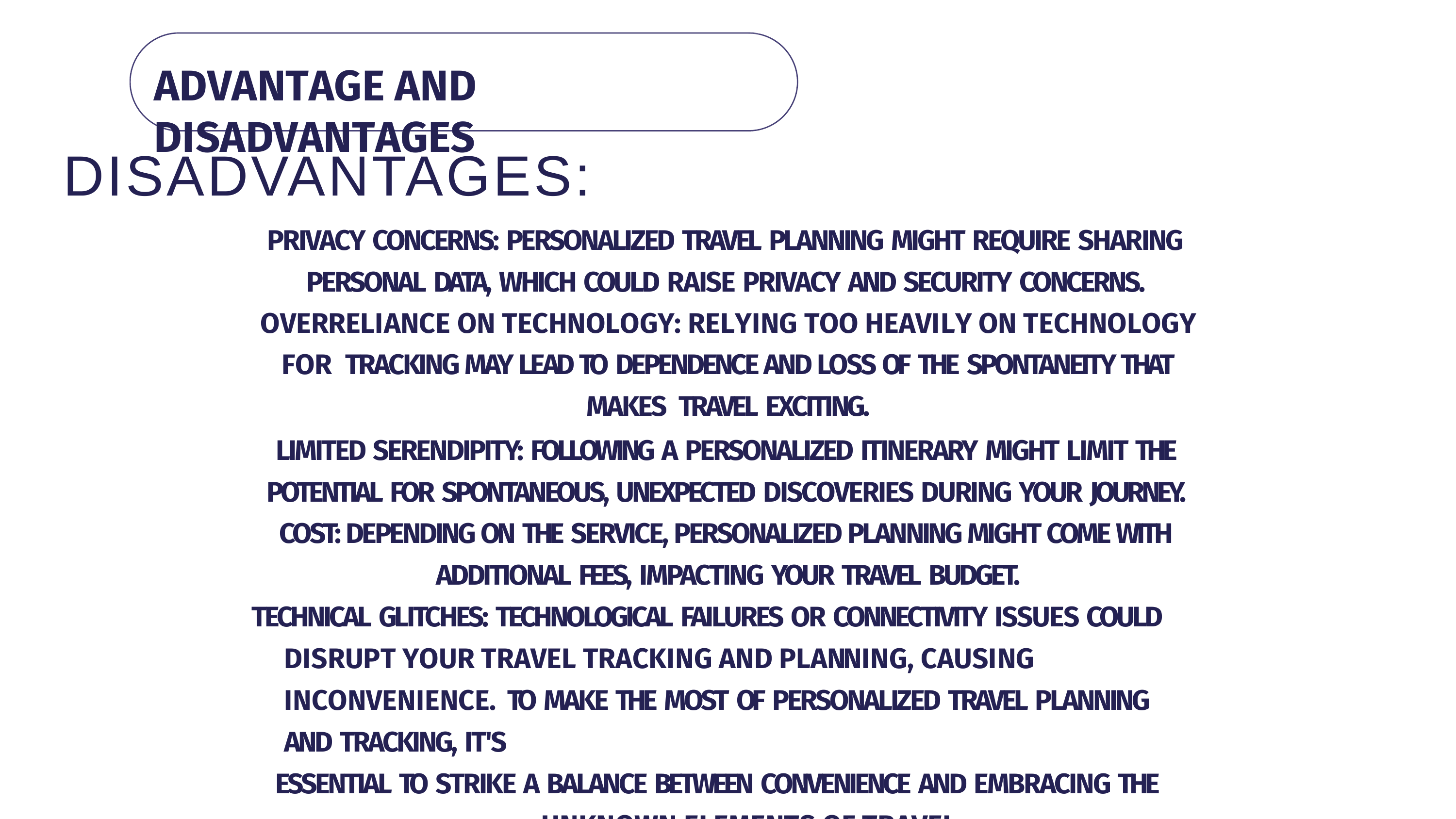

# ADVANTAGE AND DISADVANTAGES
DISADVANTAGES:
PRIVACY CONCERNS: PERSONALIZED TRAVEL PLANNING MIGHT REQUIRE SHARING  PERSONAL DATA, WHICH COULD RAISE PRIVACY AND SECURITY CONCERNS.  OVERRELIANCE ON TECHNOLOGY: RELYING TOO HEAVILY ON TECHNOLOGY FOR  TRACKING MAY LEAD TO DEPENDENCE AND LOSS OF THE SPONTANEITY THAT MAKES  TRAVEL EXCITING.
LIMITED SERENDIPITY: FOLLOWING A PERSONALIZED ITINERARY MIGHT LIMIT THE  POTENTIAL FOR SPONTANEOUS, UNEXPECTED DISCOVERIES DURING YOUR JOURNEY.  COST: DEPENDING ON THE SERVICE, PERSONALIZED PLANNING MIGHT COME WITH  ADDITIONAL FEES, IMPACTING YOUR TRAVEL BUDGET.
TECHNICAL GLITCHES: TECHNOLOGICAL FAILURES OR CONNECTIVITY ISSUES COULD  DISRUPT YOUR TRAVEL TRACKING AND PLANNING, CAUSING INCONVENIENCE.   TO MAKE THE MOST OF PERSONALIZED TRAVEL PLANNING AND TRACKING, IT'S
ESSENTIAL TO STRIKE A BALANCE BETWEEN CONVENIENCE AND EMBRACING THE  UNKNOWN ELEMENTS OF TRAVEL.